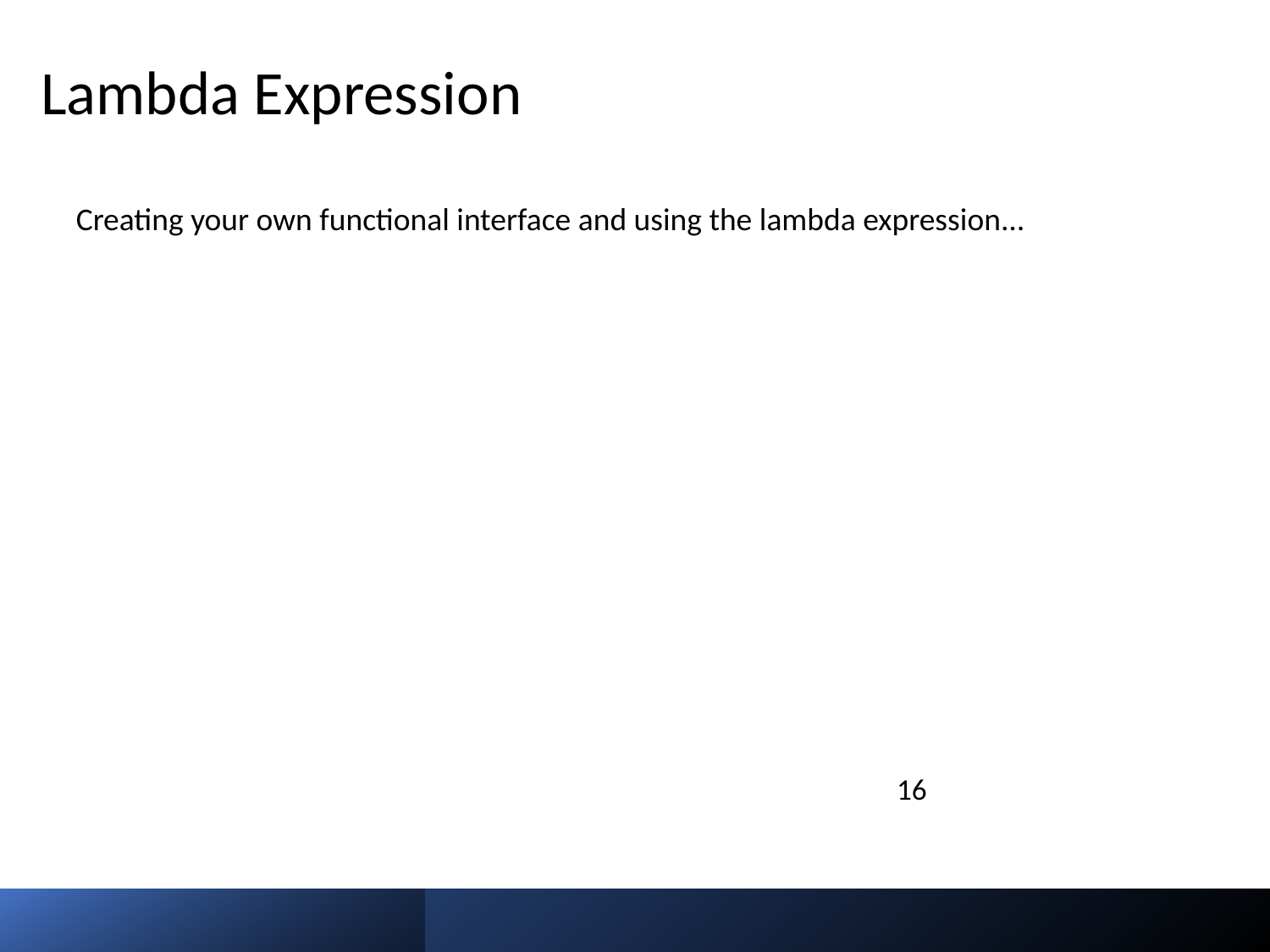

Lambda Expression
Creating your own functional interface and using the lambda expression…

16